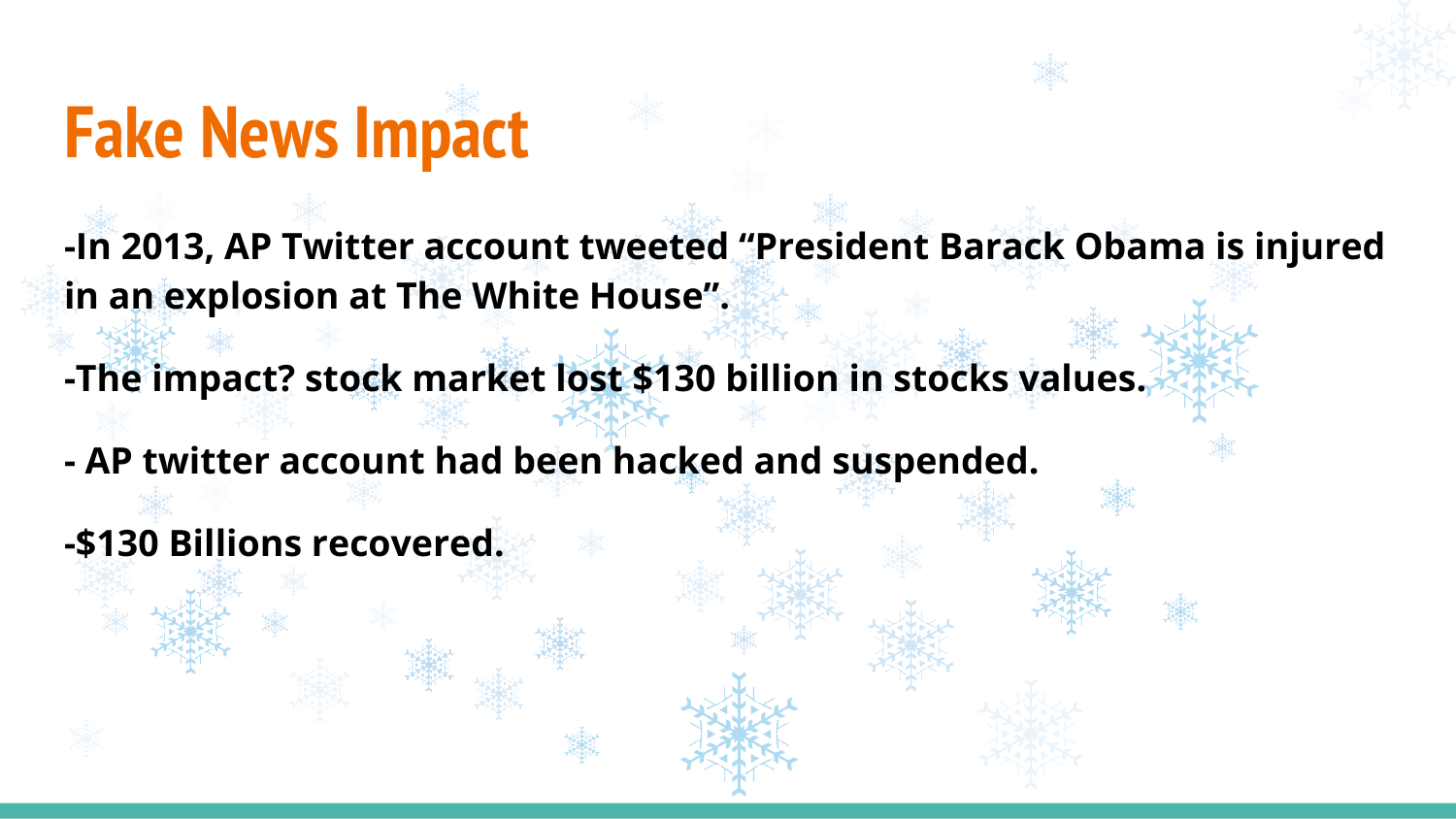

# Fake News Impact
-In 2013, AP Twitter account tweeted “President Barack Obama is injured in an explosion at The White House”.
-The impact? stock market lost $130 billion in stocks values.
- AP twitter account had been hacked and suspended.
-$130 Billions recovered.